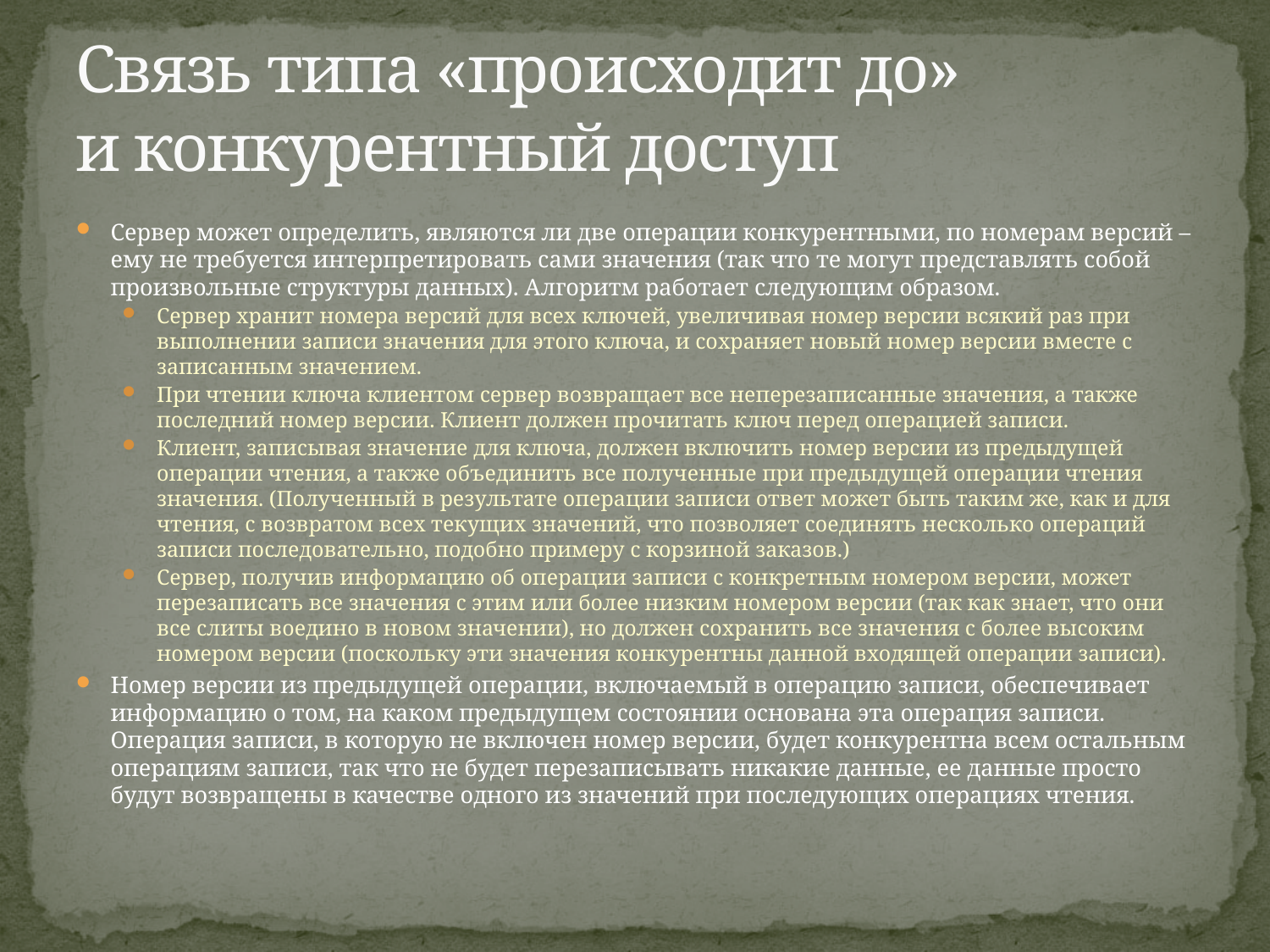

# Связь типа «происходит до» и конкурентный доступ
Сервер может определить, являются ли две операции конкурентными, по номерам версий – ему не требуется интерпретировать сами значения (так что те могут представлять собой произвольные структуры данных). Алгоритм работает следующим образом.
Сервер хранит номера версий для всех ключей, увеличивая номер версии всякий раз при выполнении записи значения для этого ключа, и сохраняет новый номер версии вместе с записанным значением.
При чтении ключа клиентом сервер возвращает все неперезаписанные значения, а также последний номер версии. Клиент должен прочитать ключ перед операцией записи.
Клиент, записывая значение для ключа, должен включить номер версии из предыдущей операции чтения, а также объединить все полученные при предыдущей операции чтения значения. (Полученный в результате операции записи ответ может быть таким же, как и для чтения, с возвратом всех текущих значений, что позволяет соединять несколько операций записи последовательно, подобно примеру с корзиной заказов.)
Сервер, получив информацию об операции записи с конкретным номером версии, может перезаписать все значения с этим или более низким номером версии (так как знает, что они все слиты воедино в новом значении), но должен сохранить все значения с более высоким номером версии (поскольку эти значения конкурентны данной входящей операции записи).
Номер версии из предыдущей операции, включаемый в операцию записи, обеспечивает информацию о том, на каком предыдущем состоянии основана эта операция записи. Операция записи, в которую не включен номер версии, будет конкурентна всем остальным операциям записи, так что не будет перезаписывать никакие данные, ее данные просто будут возвращены в качестве одного из значений при последующих операциях чтения.